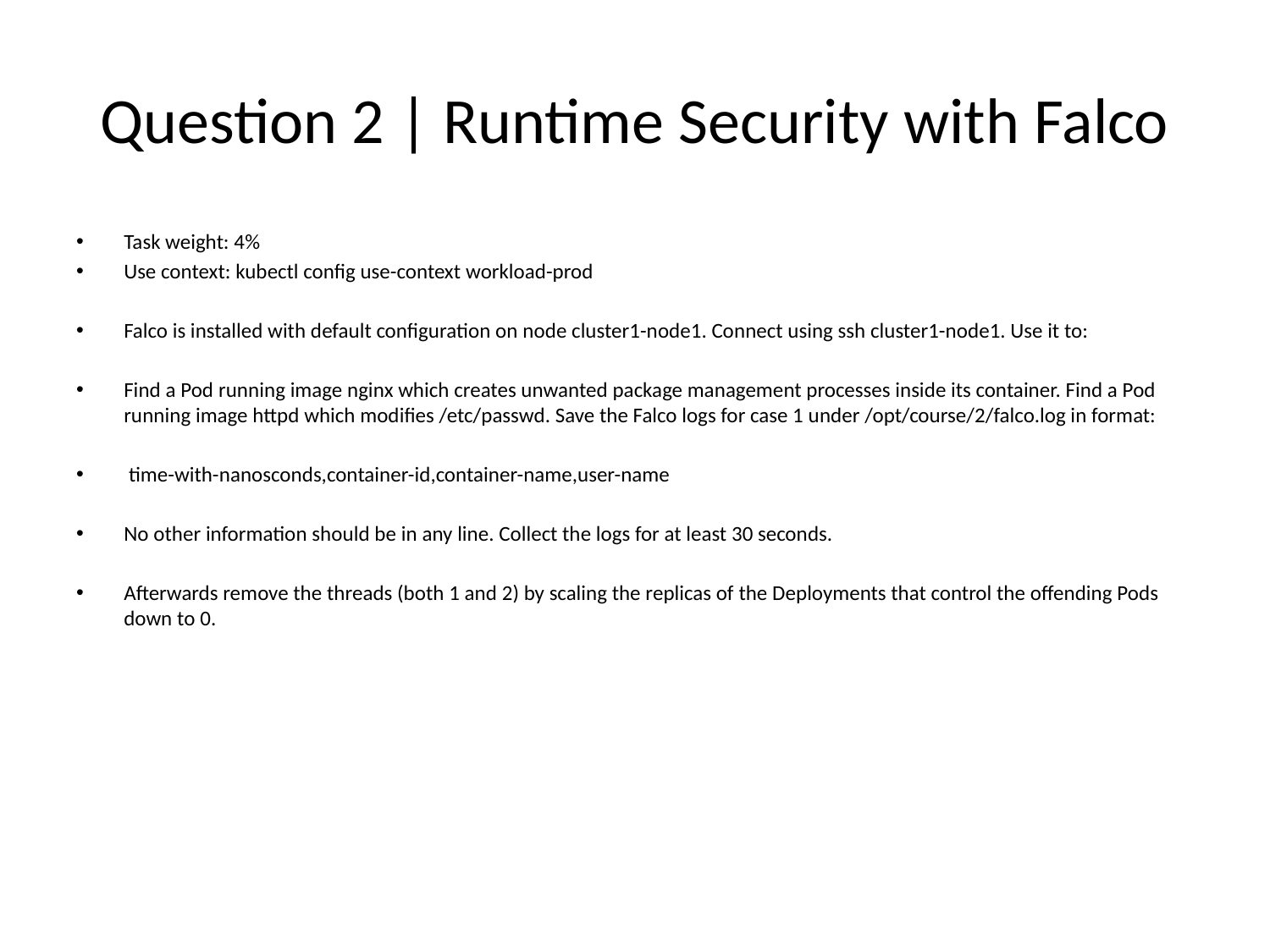

# Question 2 | Runtime Security with Falco
Task weight: 4%
Use context: kubectl config use-context workload-prod

Falco is installed with default configuration on node cluster1-node1. Connect using ssh cluster1-node1. Use it to:

Find a Pod running image nginx which creates unwanted package management processes inside its container. Find a Pod running image httpd which modifies /etc/passwd. Save the Falco logs for case 1 under /opt/course/2/falco.log in format:

 time-with-nanosconds,container-id,container-name,user-name

No other information should be in any line. Collect the logs for at least 30 seconds.

Afterwards remove the threads (both 1 and 2) by scaling the replicas of the Deployments that control the offending Pods down to 0.